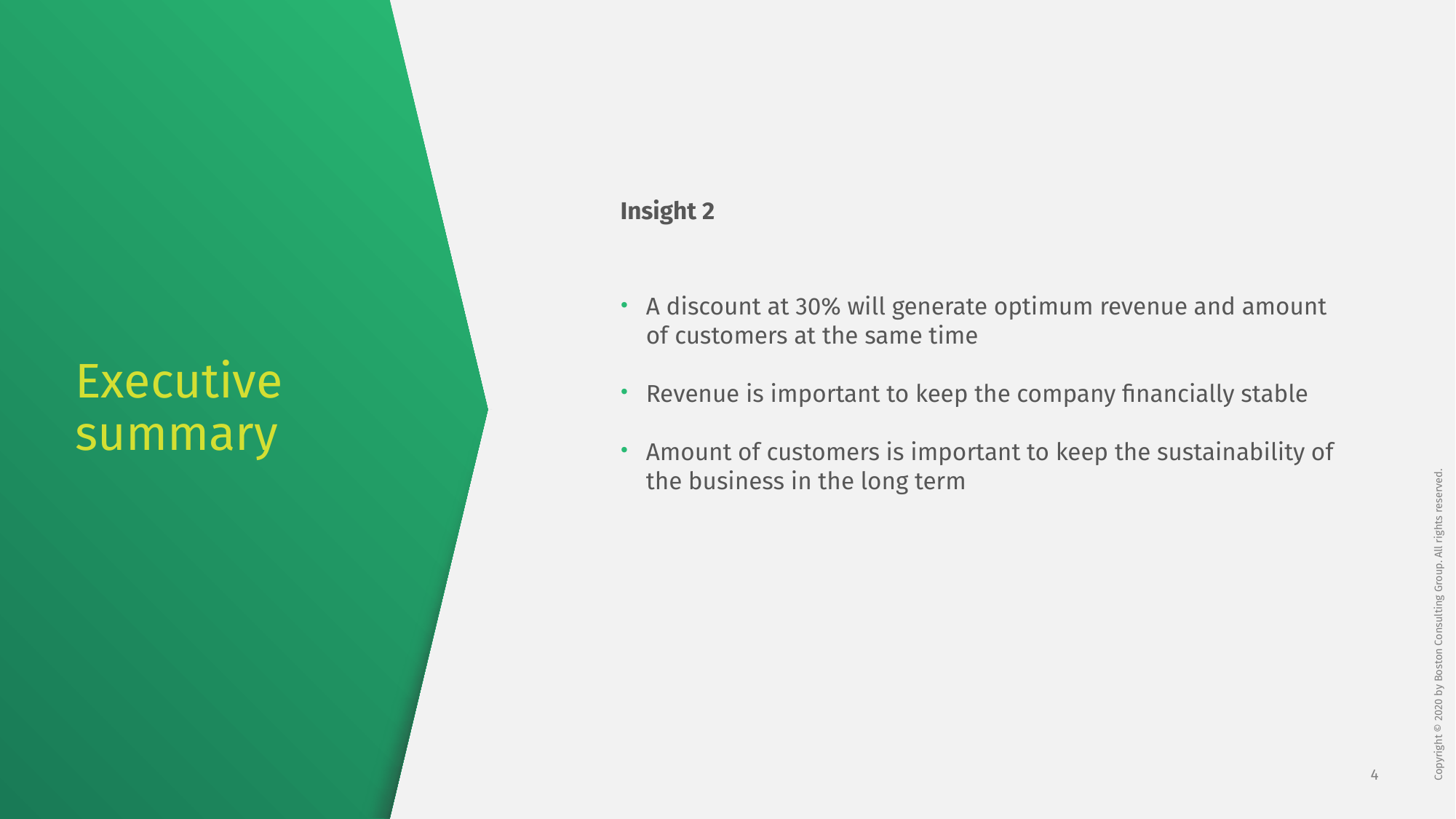

Insight 2

A discount at 30% will generate optimum revenue and amount of customers at the same time

Revenue is important to keep the company financially stable

Amount of customers is important to keep the sustainability of the business in the long term

# Executive summary